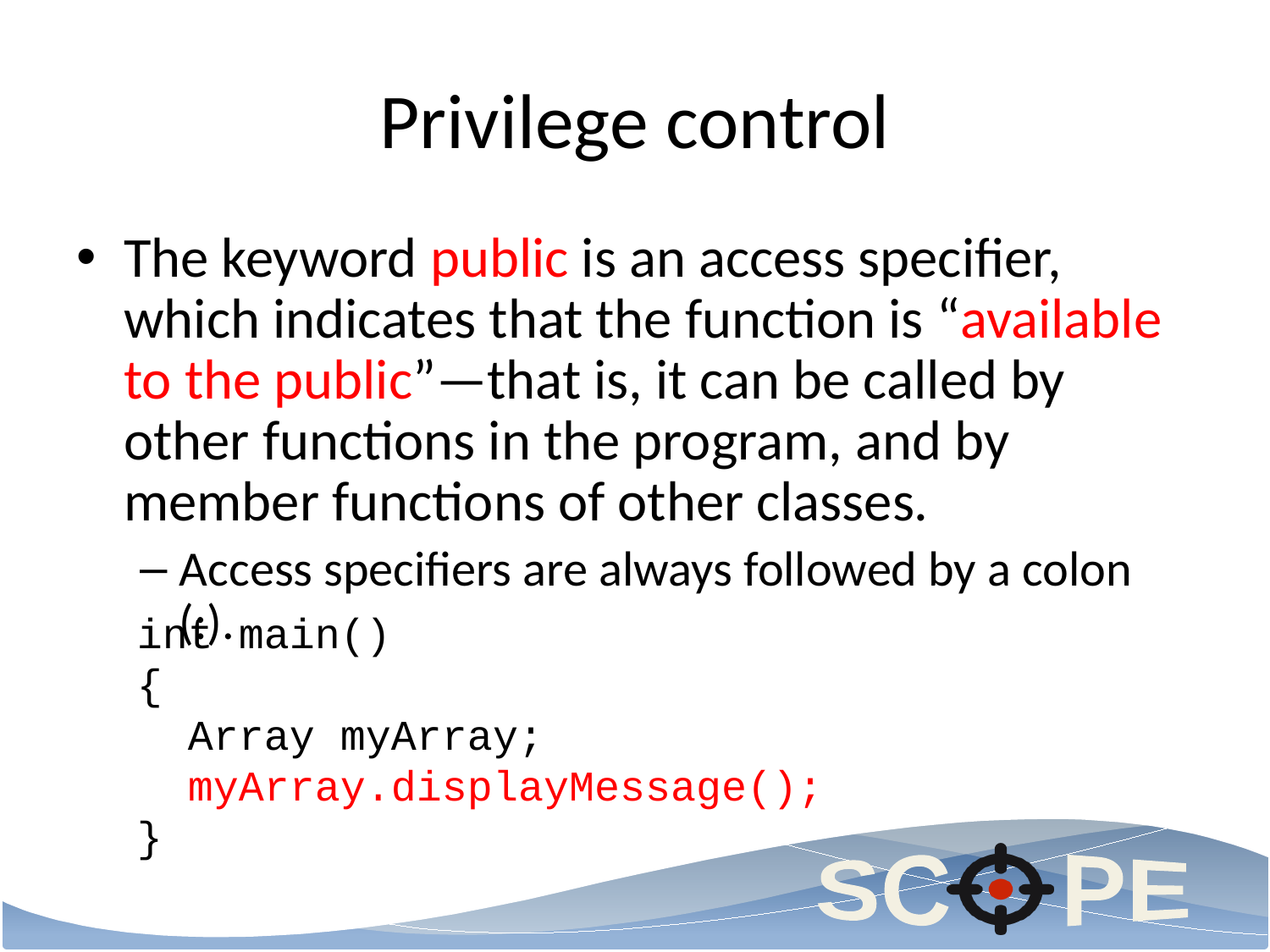

# Privilege control
The keyword public is an access specifier, which indicates that the function is “available to the public”—that is, it can be called by other functions in the program, and by member functions of other classes.
Access specifiers are always followed by a colon (:).

int main()
{
  Array myArray;
  myArray.displayMessage();
}